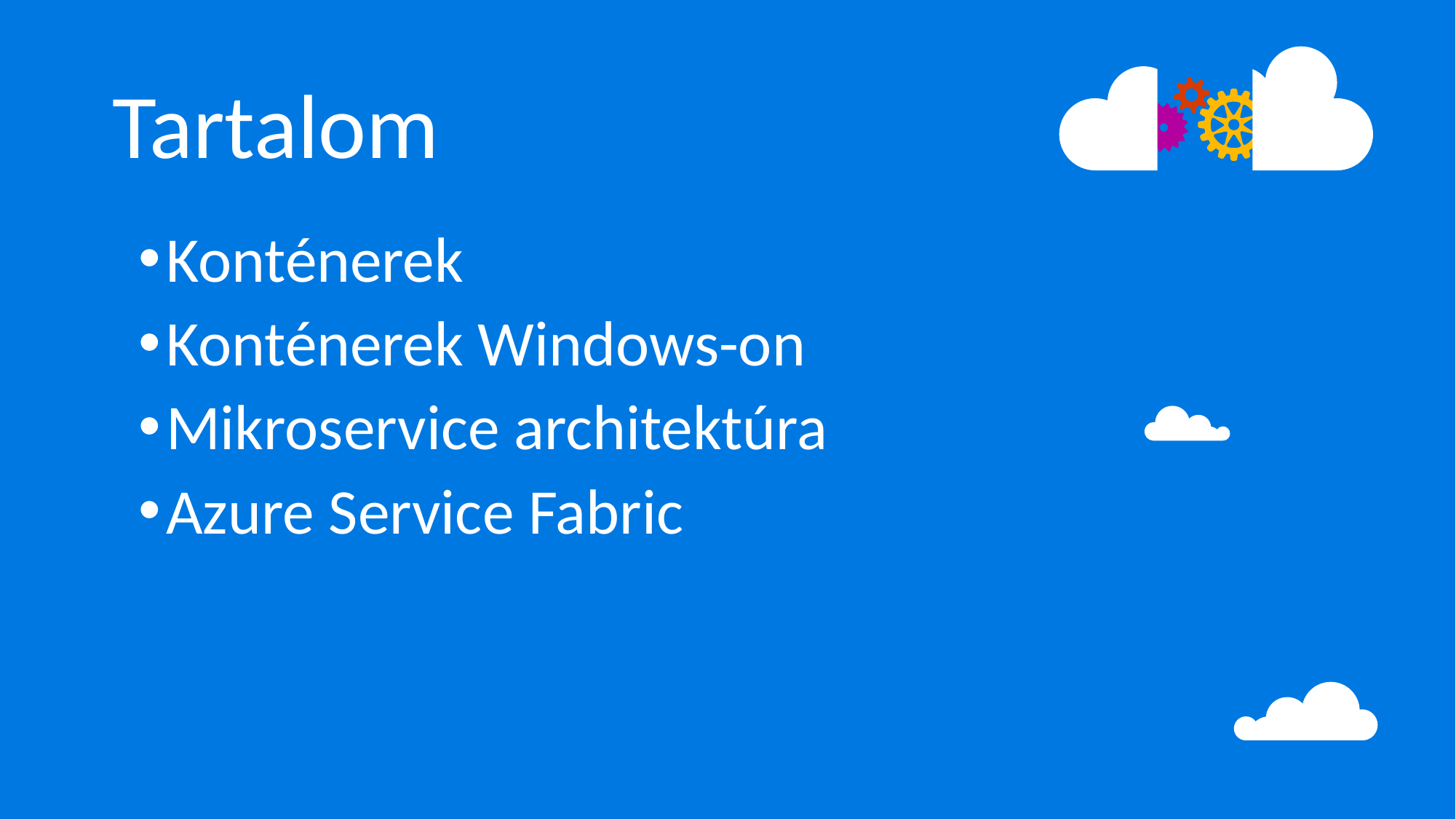

Konténerek
Konténerek Windows-on
Mikroservice architektúra
Azure Service Fabric